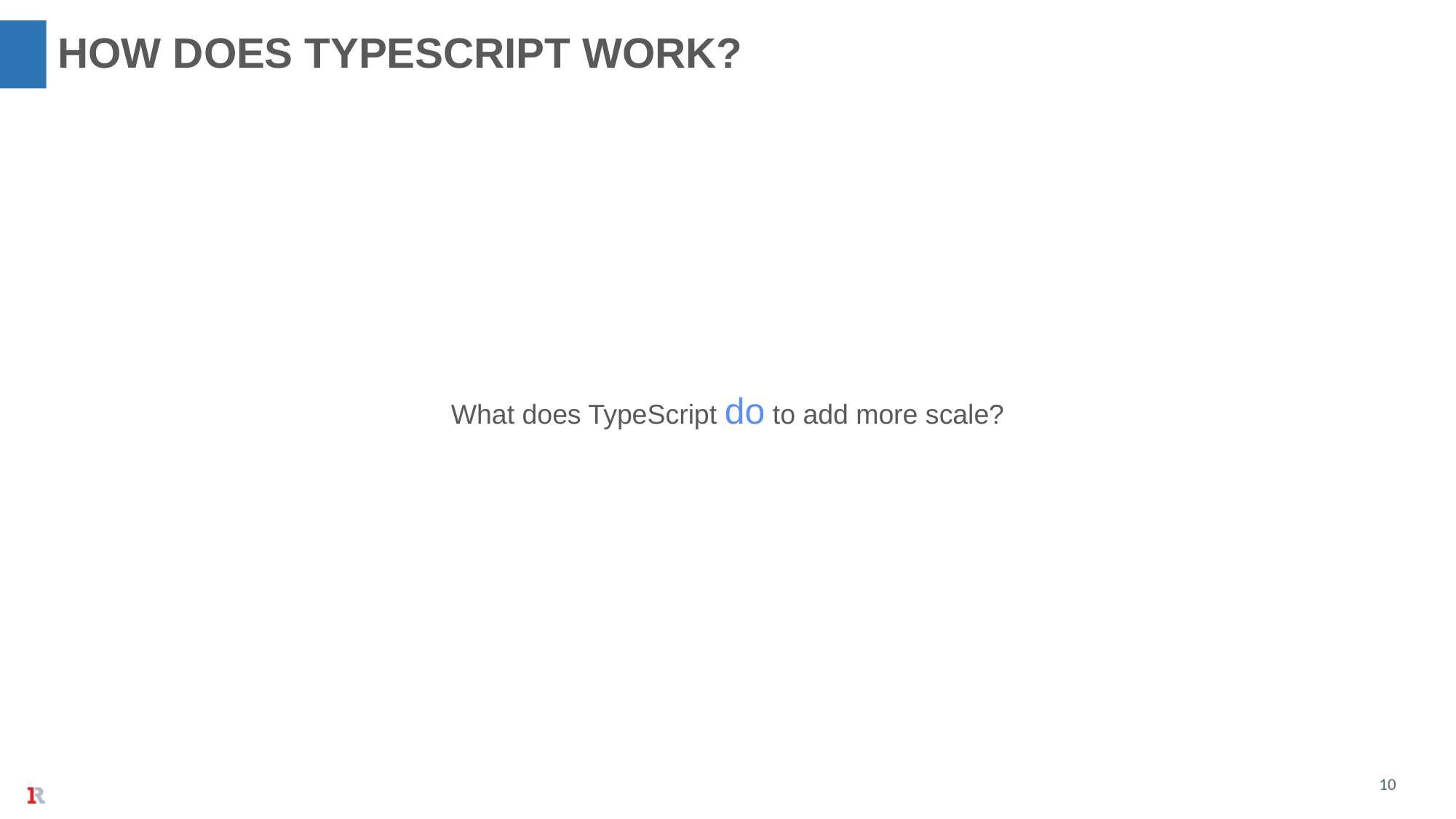

HOW DOES TYPESCRIPT WORK?

What does TypeScript do to add more scale?